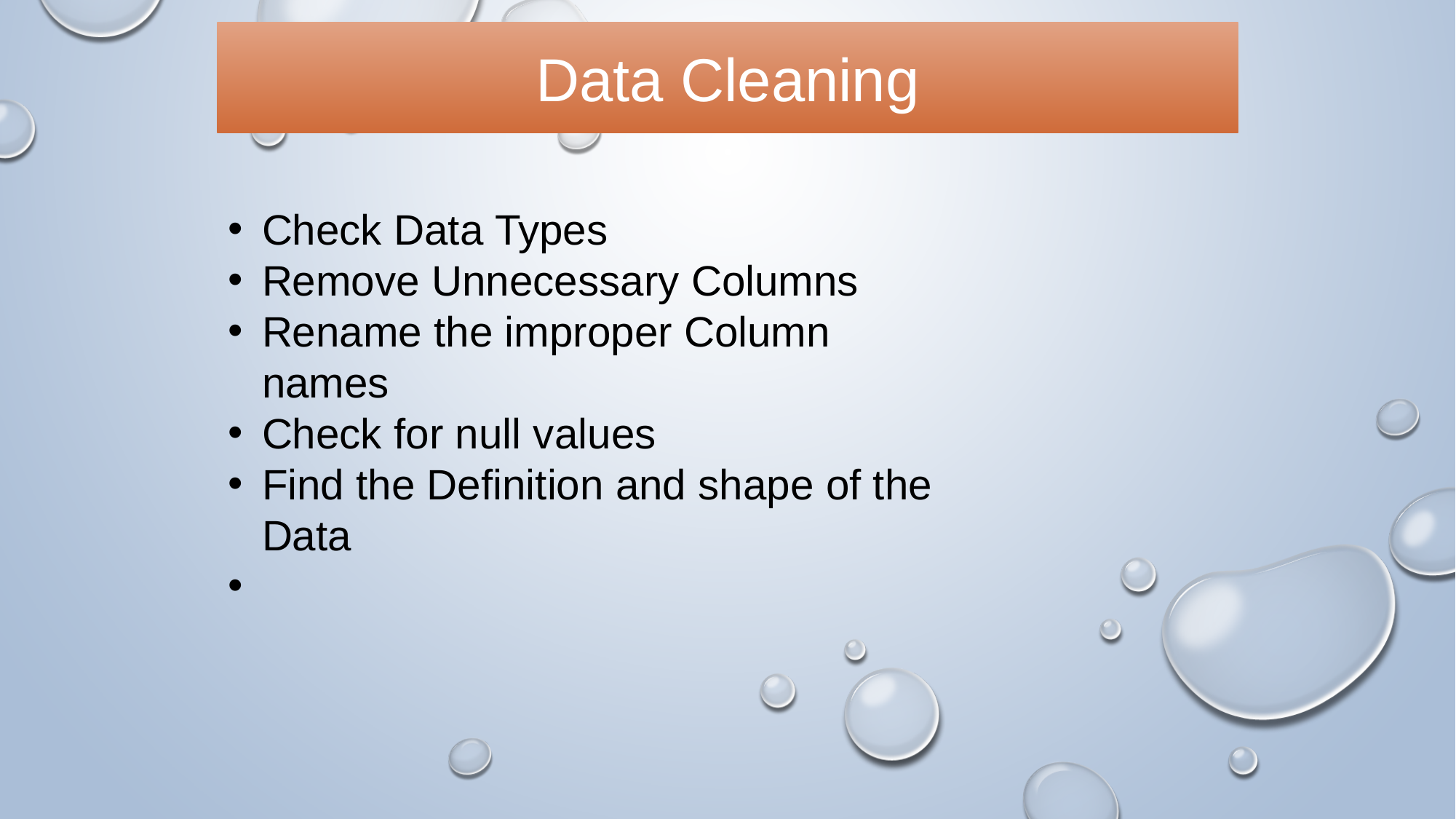

Data Cleaning
Check Data Types
Remove Unnecessary Columns
Rename the improper Column names
Check for null values
Find the Definition and shape of the Data